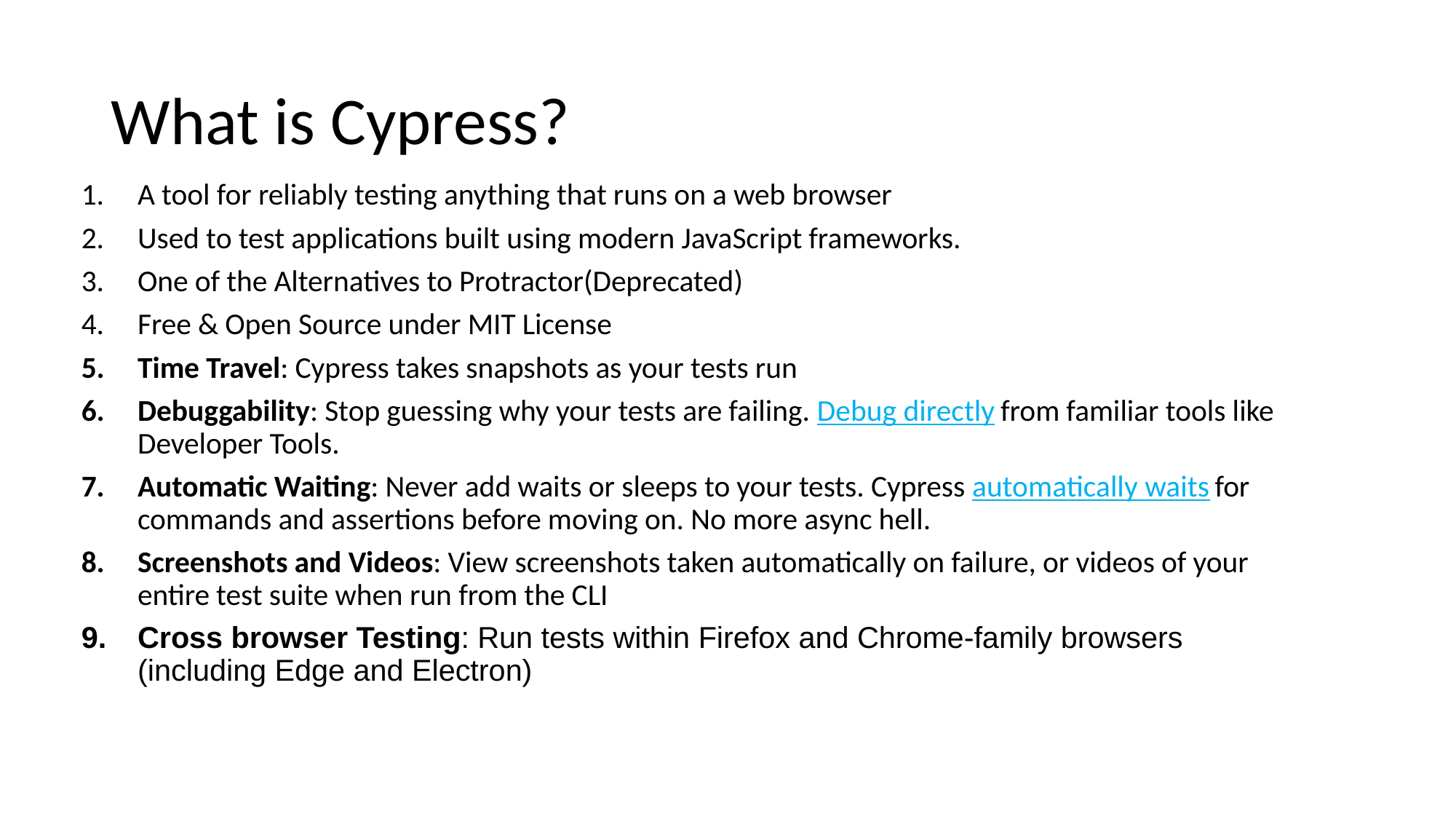

# What is Cypress?
A tool for reliably testing anything that runs on a web browser
Used to test applications built using modern JavaScript frameworks.
One of the Alternatives to Protractor(Deprecated)
Free & Open Source under MIT License
Time Travel: Cypress takes snapshots as your tests run
Debuggability: Stop guessing why your tests are failing. Debug directly from familiar tools like Developer Tools.
Automatic Waiting: Never add waits or sleeps to your tests. Cypress automatically waits for commands and assertions before moving on. No more async hell.
Screenshots and Videos: View screenshots taken automatically on failure, or videos of your entire test suite when run from the CLI
Cross browser Testing: Run tests within Firefox and Chrome-family browsers (including Edge and Electron)